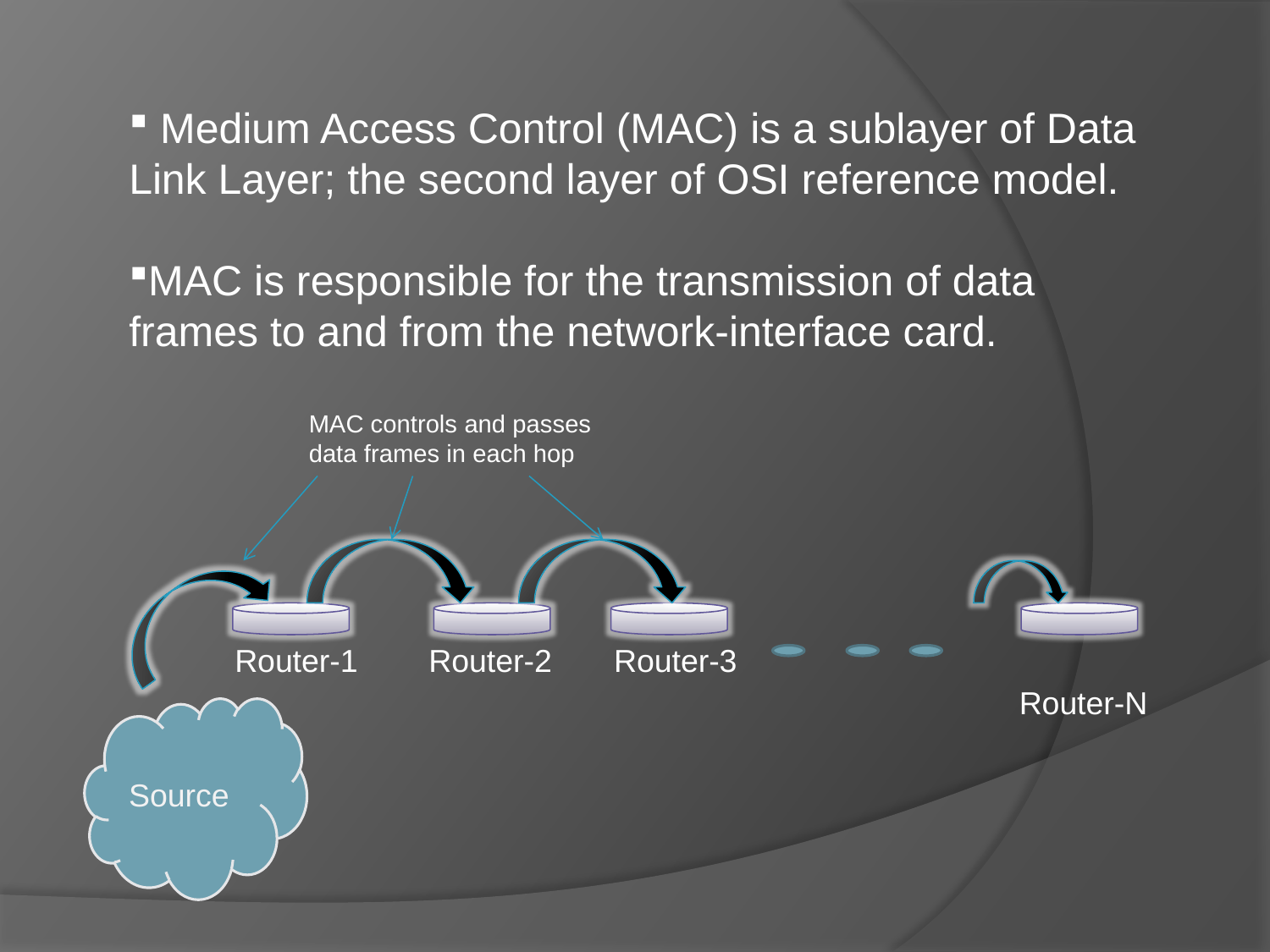

Medium Access Control (MAC) is a sublayer of Data Link Layer; the second layer of OSI reference model.

MAC is responsible for the transmission of data frames to and from the network-interface card.

MAC controls and passes data frames in each hop

Router-1        Router-2       Router-3

      Router-N
Source